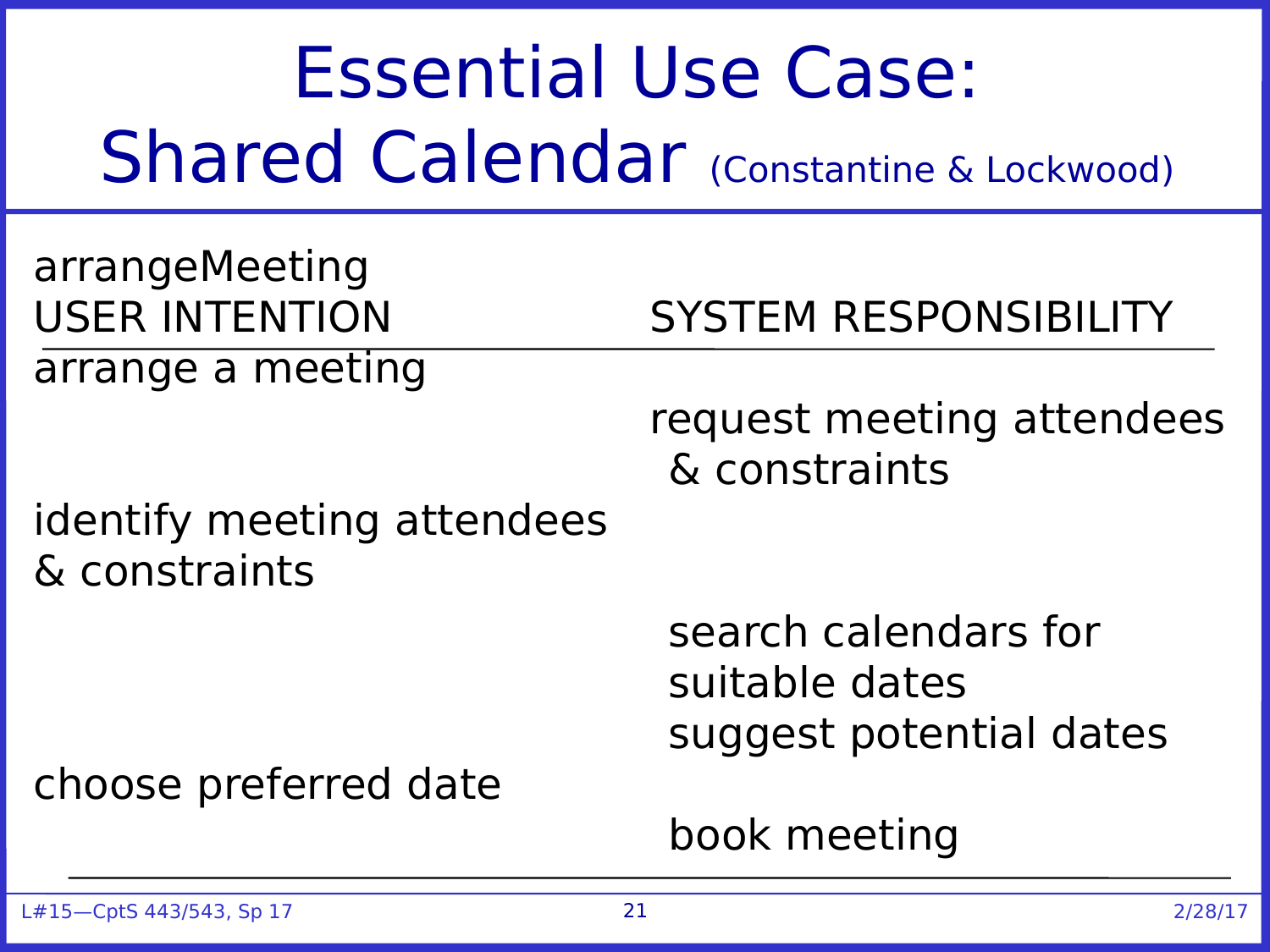

# Essential Use Case: Shared Calendar (Constantine & Lockwood)

arrangeMeeting
USER INTENTION		        SYSTEM RESPONSIBILITY
arrange a meeting
				        request meeting attendees 					& constraints
identify meeting attendees
& constraints
					search calendars for 						suitable dates
					suggest potential dates
choose preferred date
					book meeting

21